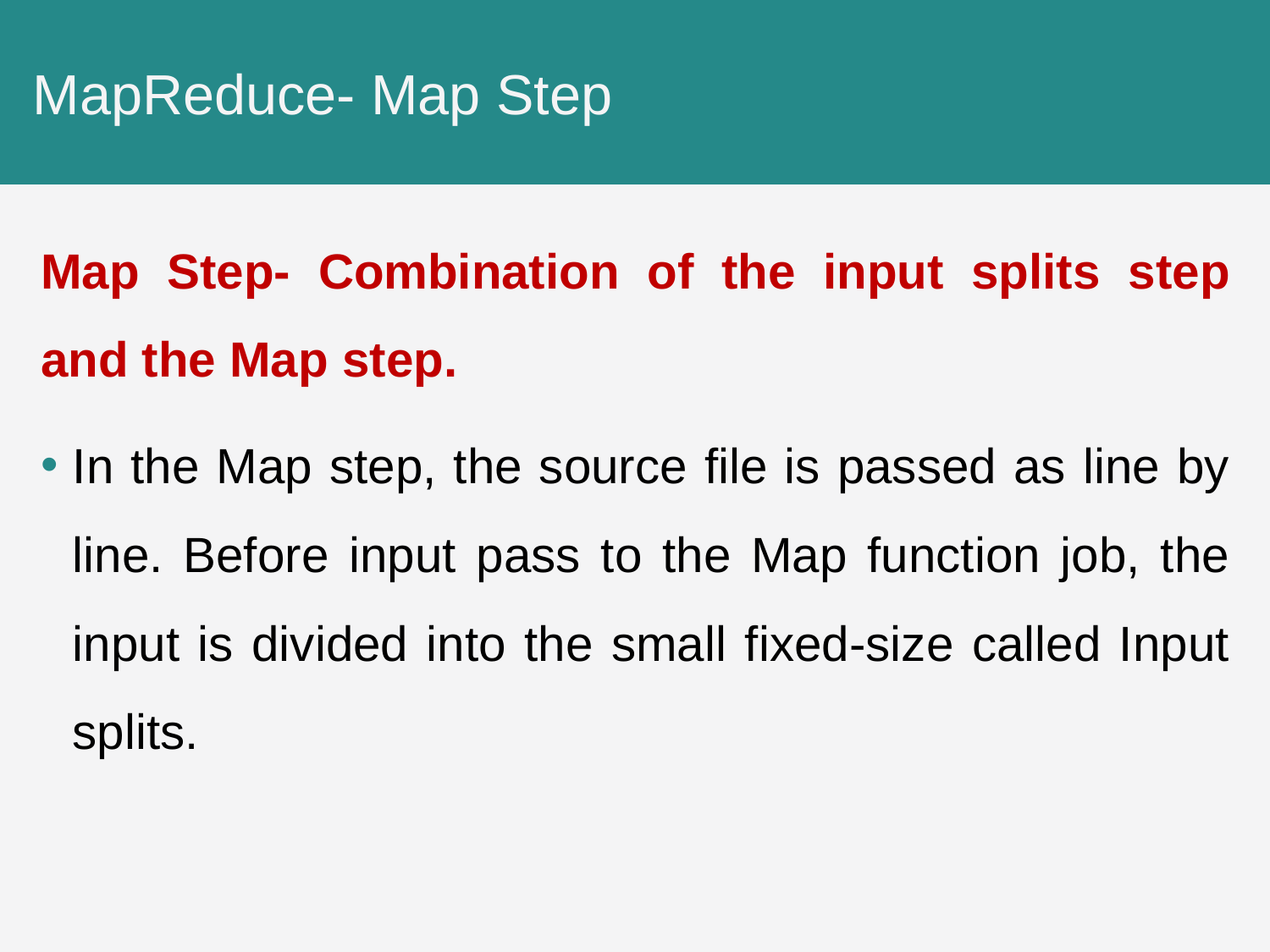

# MapReduce- Map Step
Map Step- Combination of the input splits step and the Map step.
In the Map step, the source file is passed as line by line. Before input pass to the Map function job, the input is divided into the small fixed-size called Input splits.